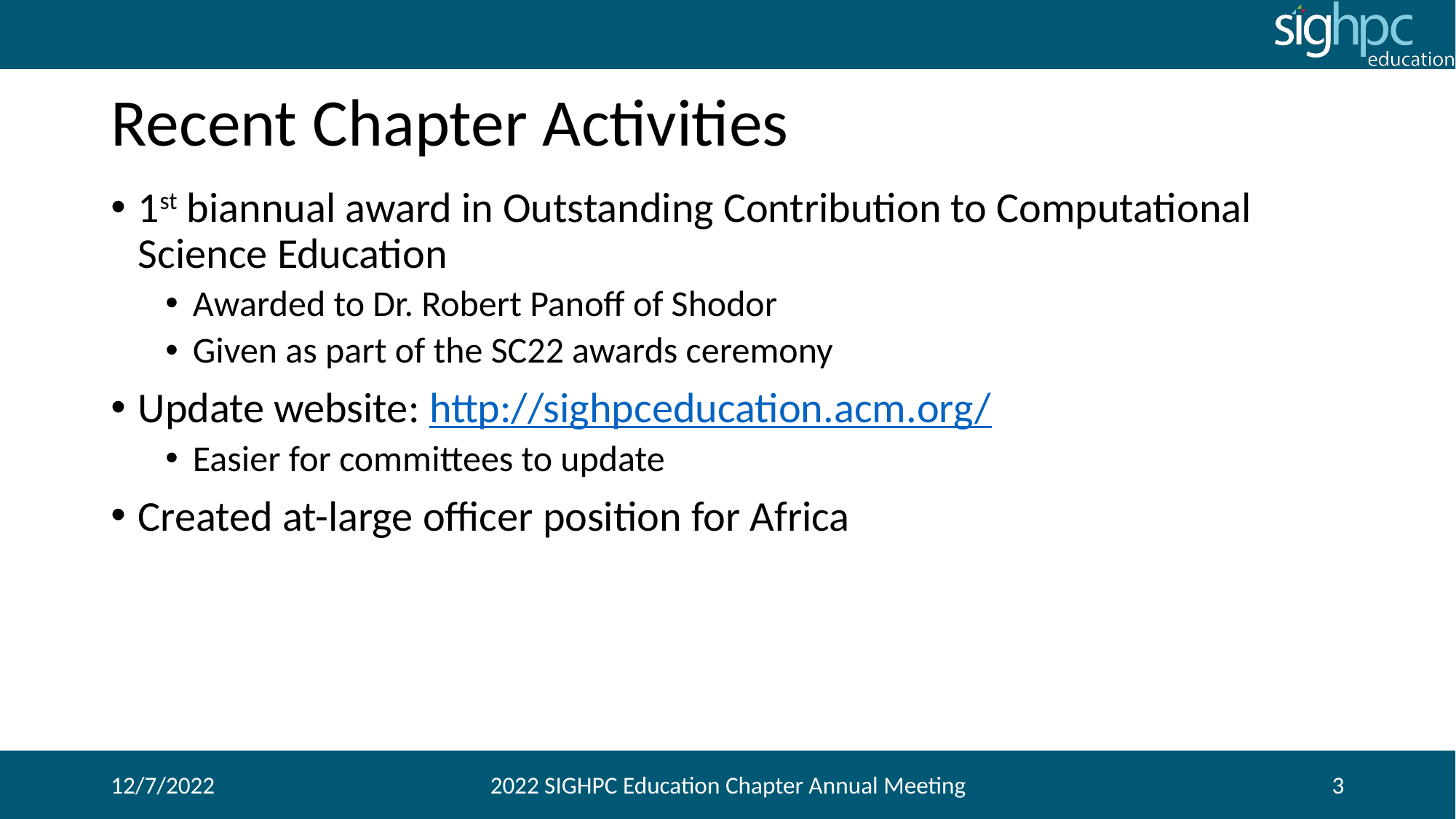

# Recent Chapter Activities
1st biannual award in Outstanding Contribution to Computational Science Education
Awarded to Dr. Robert Panoff of Shodor
Given as part of the SC22 awards ceremony
Update website: http://sighpceducation.acm.org/
Easier for committees to update
Created at-large officer position for Africa

12/7/2022
2022 SIGHPC Education Chapter Annual Meeting
3